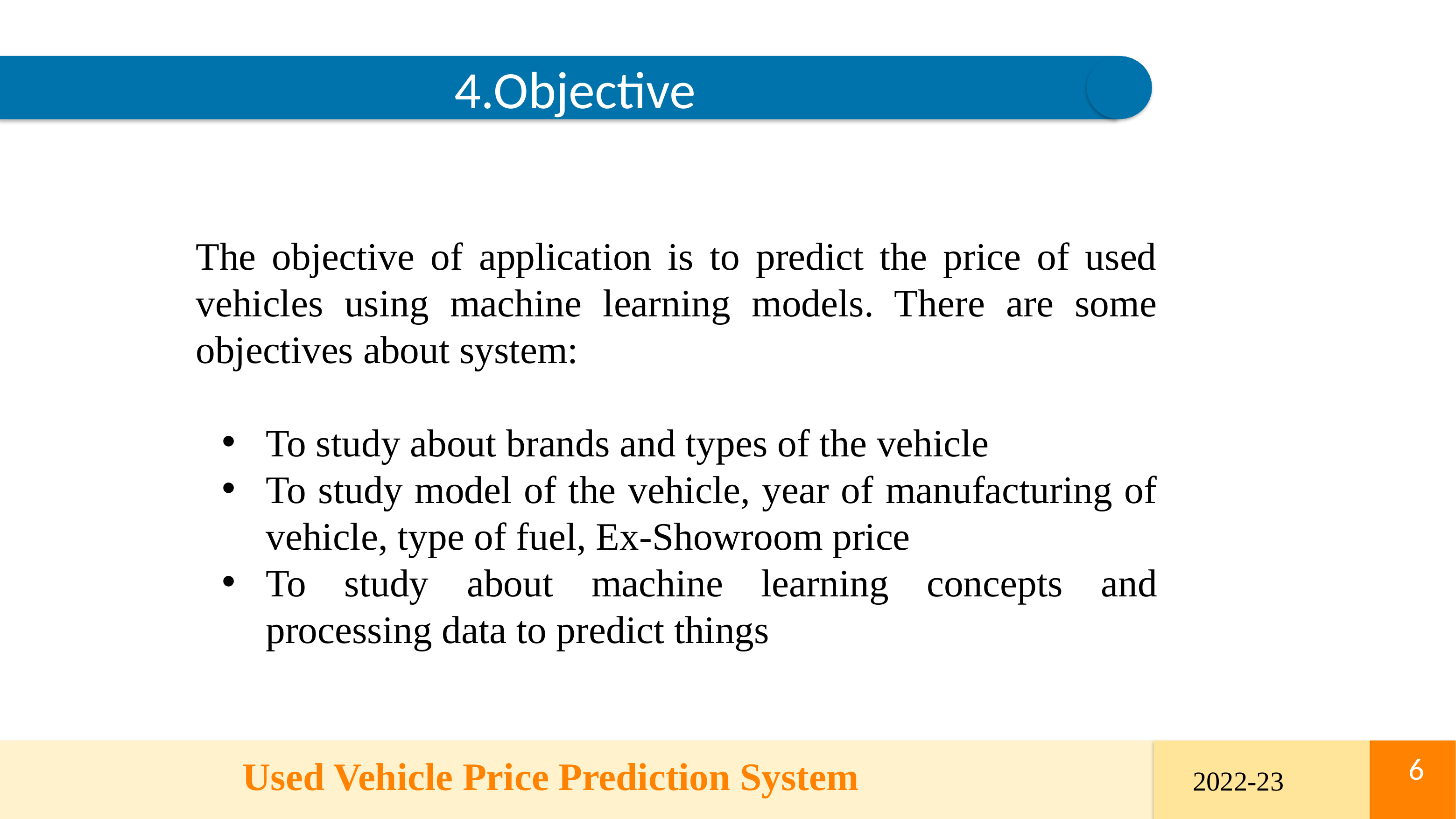

4.Objective

	The objective of application is to predict the price of used vehicles using machine learning models. There are some objectives about system:

To study about brands and types of the vehicle
To study model of the vehicle, year of manufacturing of vehicle, type of fuel, Ex-Showroom price
To study about machine learning concepts and processing data to predict things

 Used Vehicle Price Prediction System

7
6
2022-23